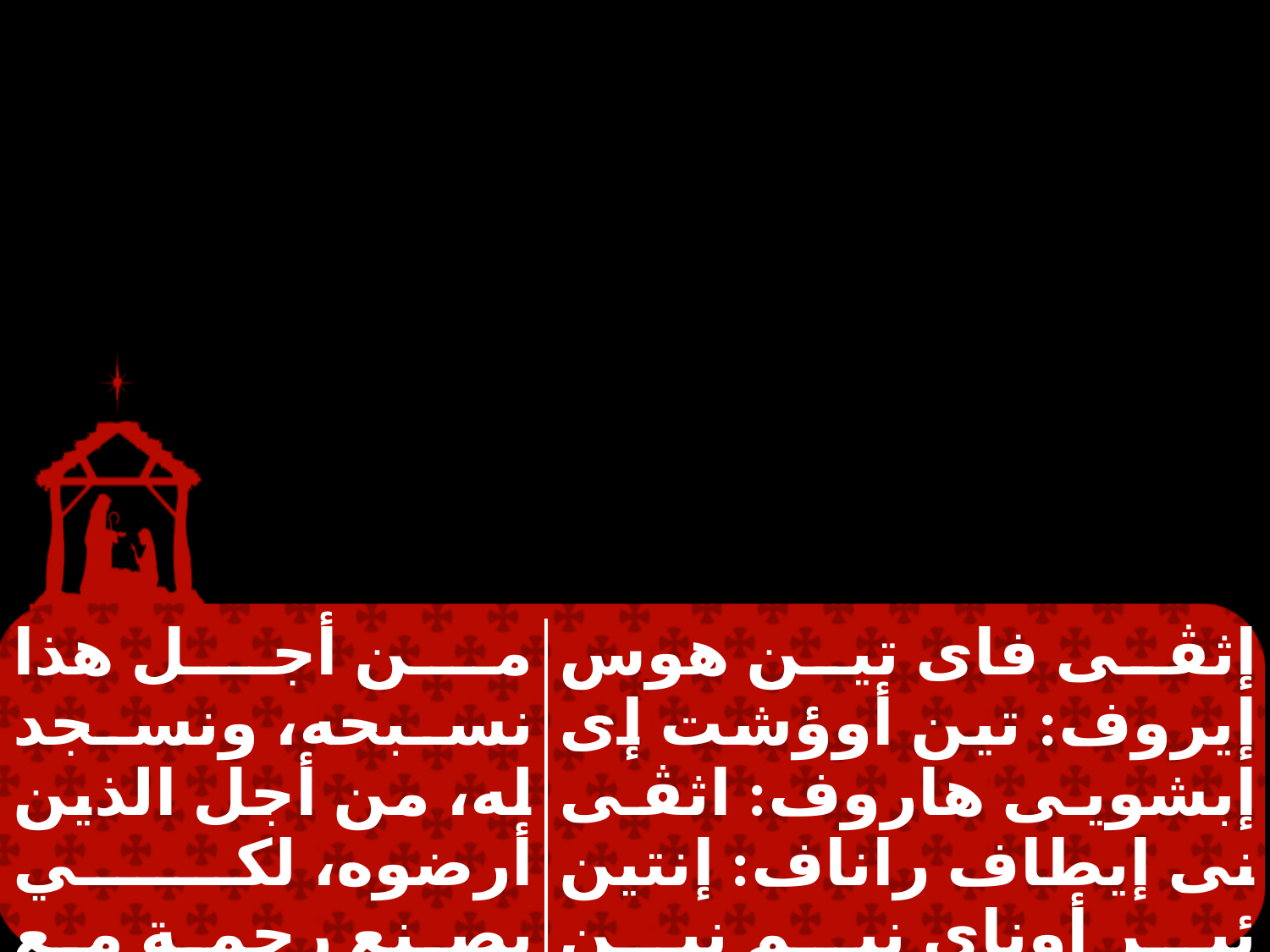

|  |  |
| --- | --- |
| من أجل هذا نسبحه، ونسجد له، من أجل الذين أرضوه، لكي يصنع رحمة مع نفوسنا. | إثڤى فاى تين هوس إيروف: تين أوؤشت إى إبشويى هاروف: اثڤى نى إيطاف راناف: إنتين ئير أوناى نيم نين إبسيشى. |